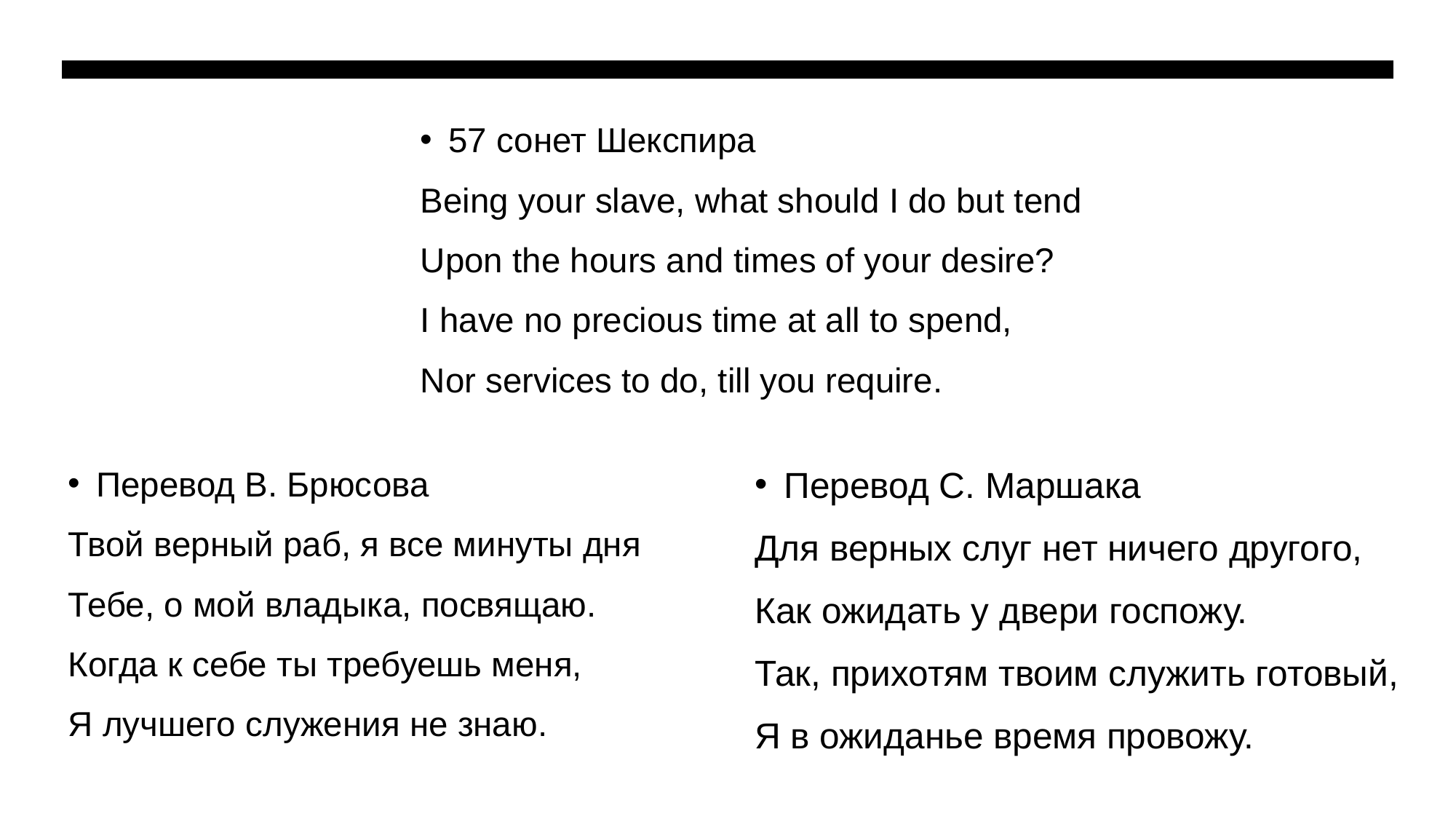

57 сонет Шекспира
Being your slave, what should I do but tend
Upon the hours and times of your desire?
I have no precious time at all to spend,
Nor services to do, till you require.

Перевод В. Брюсова
Твой верный раб, я все минуты дня
Тебе, о мой владыка, посвящаю.
Когда к себе ты требуешь меня,
Я лучшего служения не знаю.

Перевод С. Маршака
Для верных слуг нет ничего другого,
Как ожидать у двери госпожу.
Так, прихотям твоим служить готовый,
Я в ожиданье время провожу.